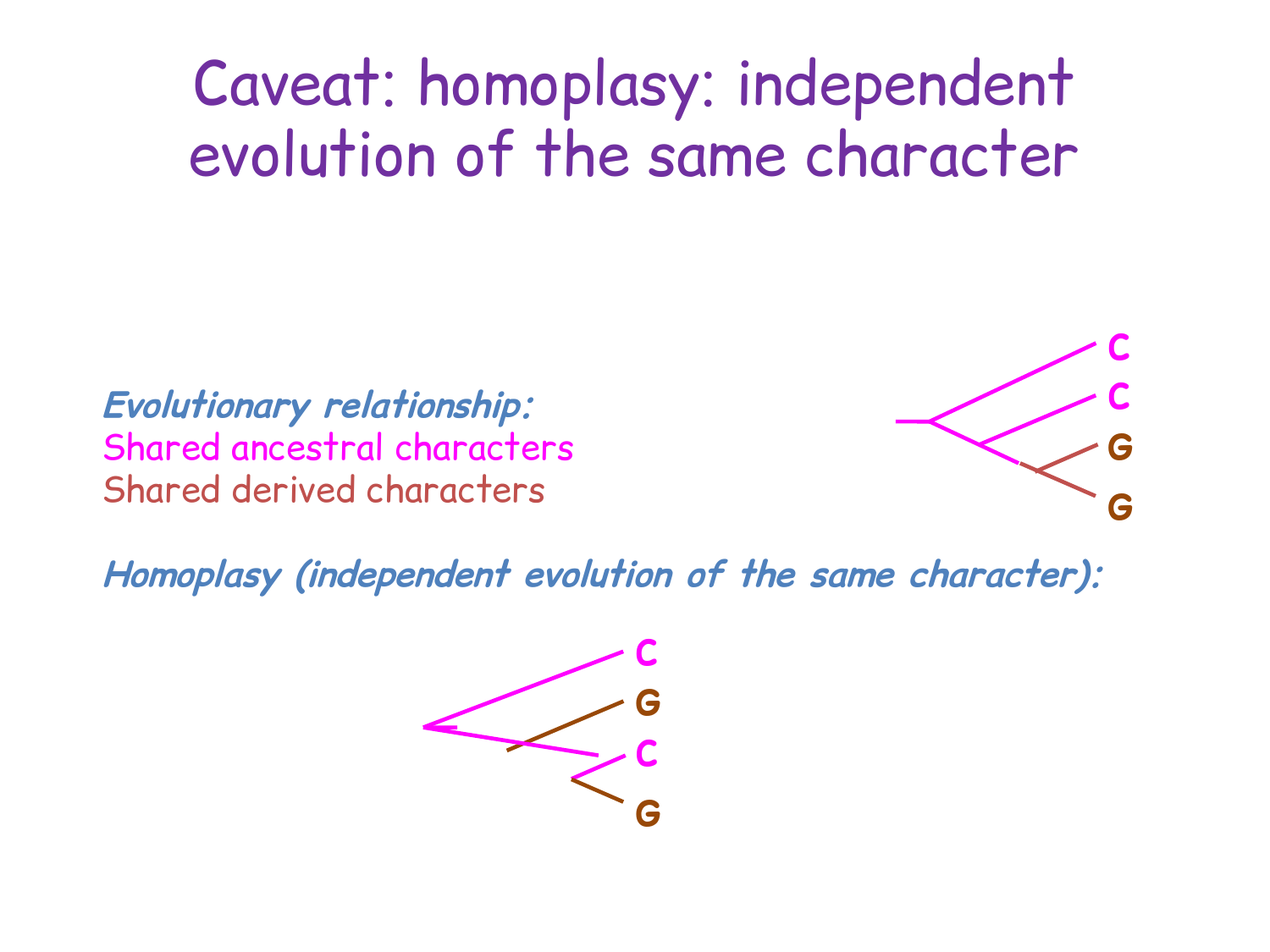

Caveat: homoplasy: independent evolution of the same character
C

C

G

G

Evolutionary relationship:
Shared ancestral characters
Shared derived characters

Homoplasy (independent evolution of the same character):
C
G

C

G